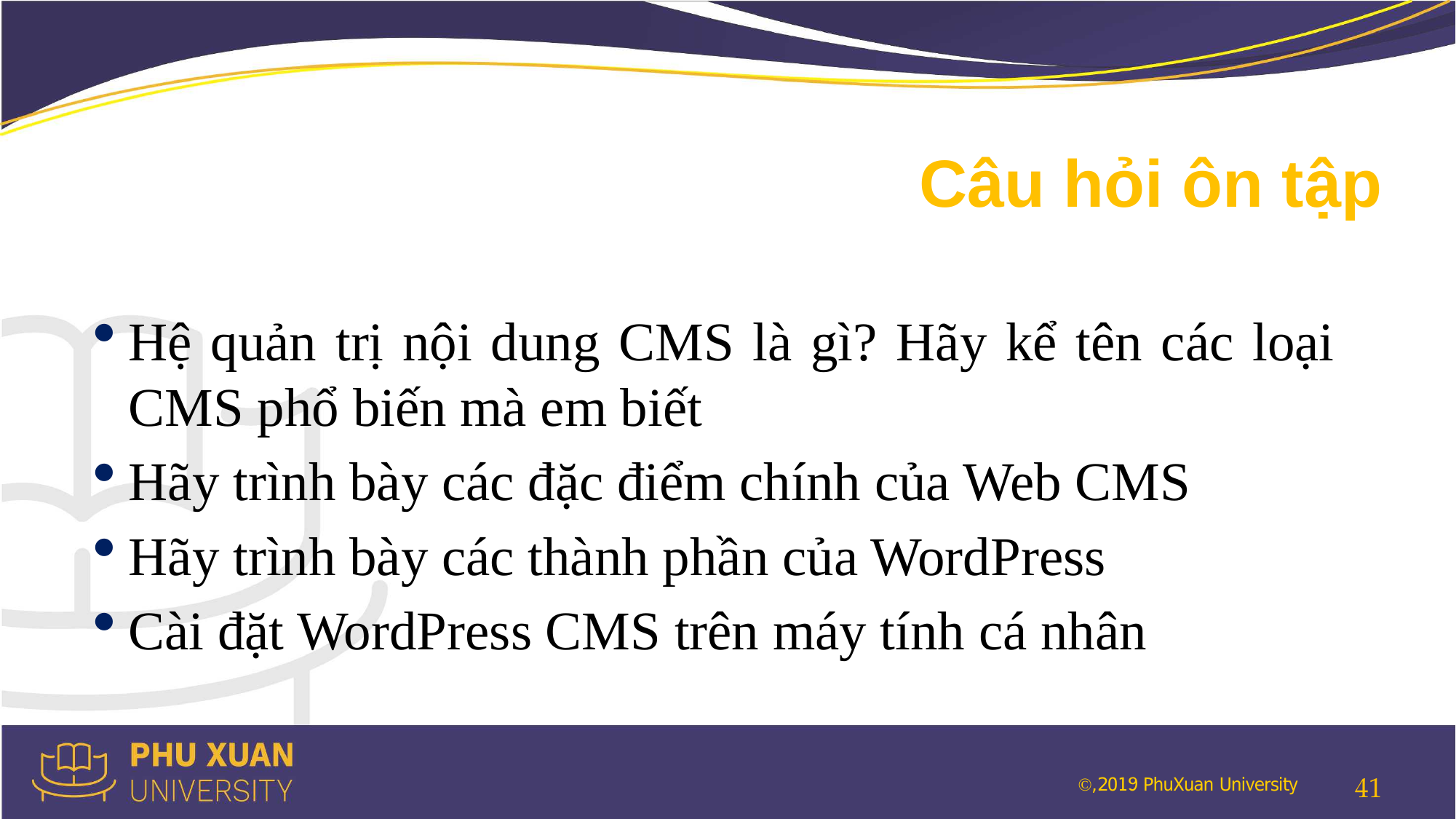

# Câu hỏi ôn tập

Hệ quản trị nội dung CMS là gì? Hãy kể tên các loại  CMS phổ biến mà em biết
Hãy trình bày các đặc điểm chính của Web CMS
Hãy trình bày các thành phần của WordPress
Cài đặt WordPress CMS trên máy tính cá nhân

41